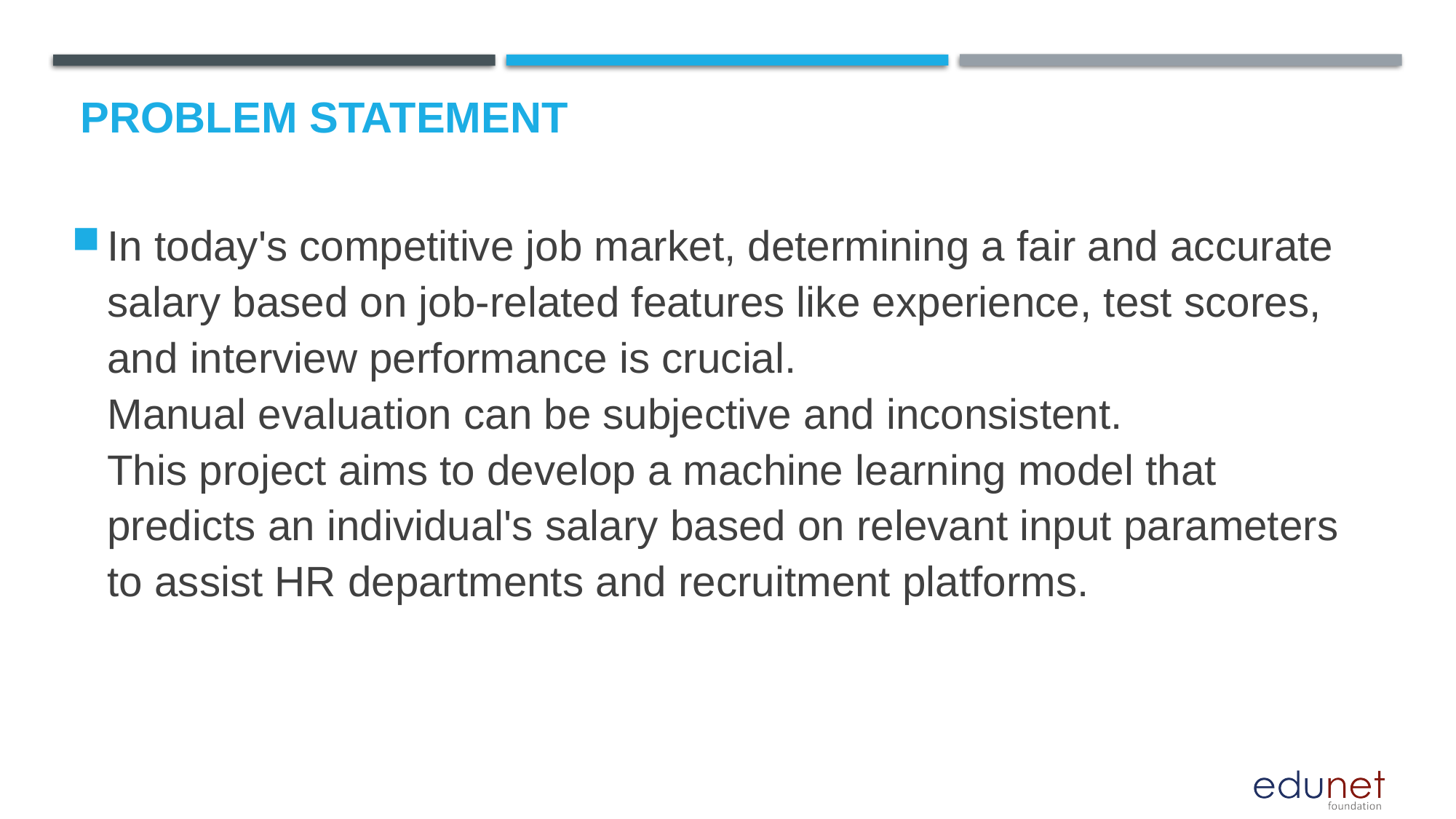

# Problem Statement
In today's competitive job market, determining a fair and accurate salary based on job-related features like experience, test scores, and interview performance is crucial.
Manual evaluation can be subjective and inconsistent.
This project aims to develop a machine learning model that predicts an individual's salary based on relevant input parameters to assist HR departments and recruitment platforms.